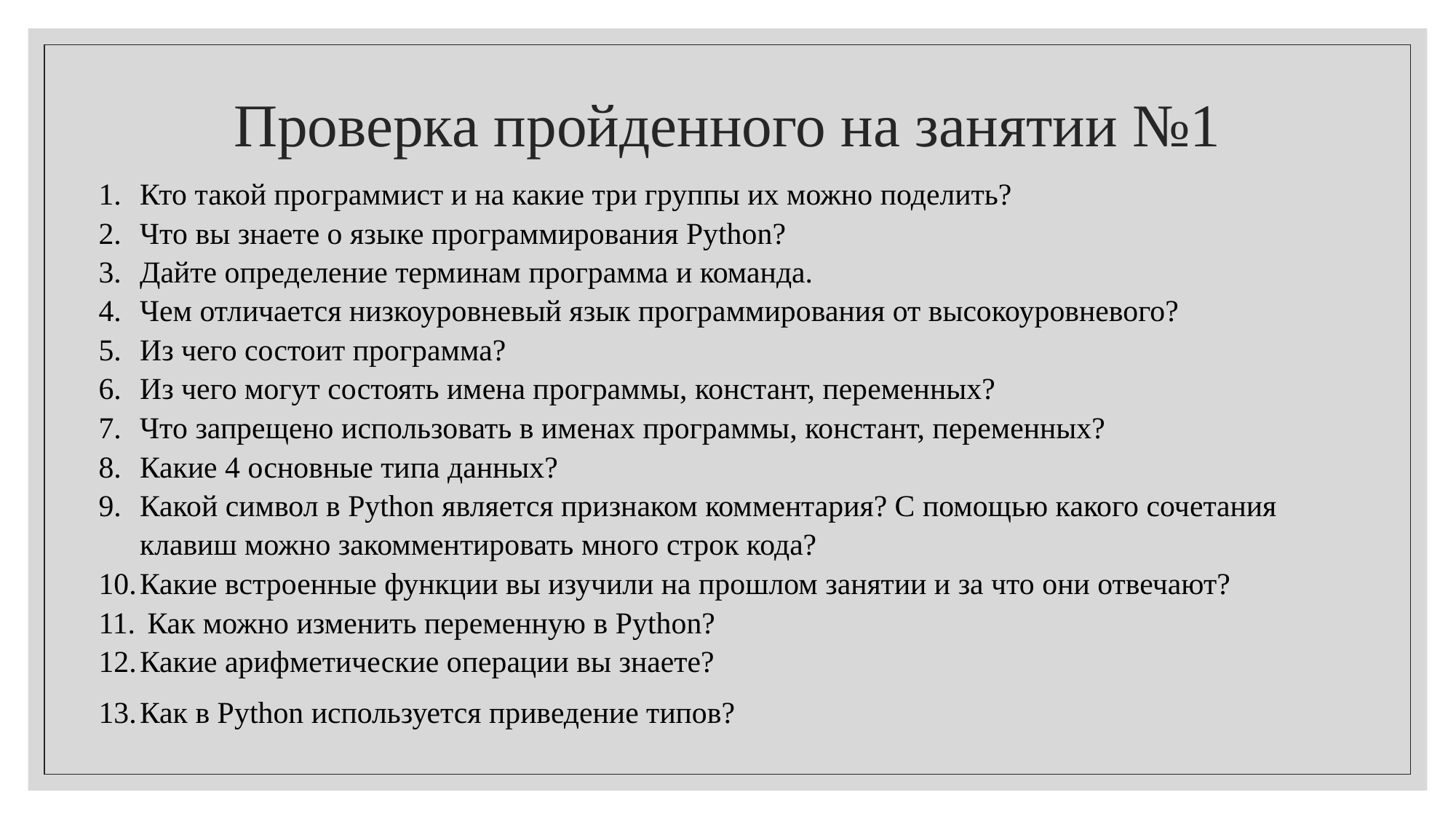

# Проверка пройденного на занятии №1
Кто такой программист и на какие три группы их можно поделить?
Что вы знаете о языке программирования Python?
Дайте определение терминам программа и команда.
Чем отличается низкоуровневый язык программирования от высокоуровневого?
Из чего состоит программа?
Из чего могут состоять имена программы, констант, переменных?
Что запрещено использовать в именах программы, констант, переменных?
Какие 4 основные типа данных?
Какой символ в Python является признаком комментария? С помощью какого сочетания клавиш можно закомментировать много строк кода?
Какие встроенные функции вы изучили на прошлом занятии и за что они отвечают?
 Как можно изменить переменную в Python?
Какие арифметические операции вы знаете?
Как в Python используется приведение типов?